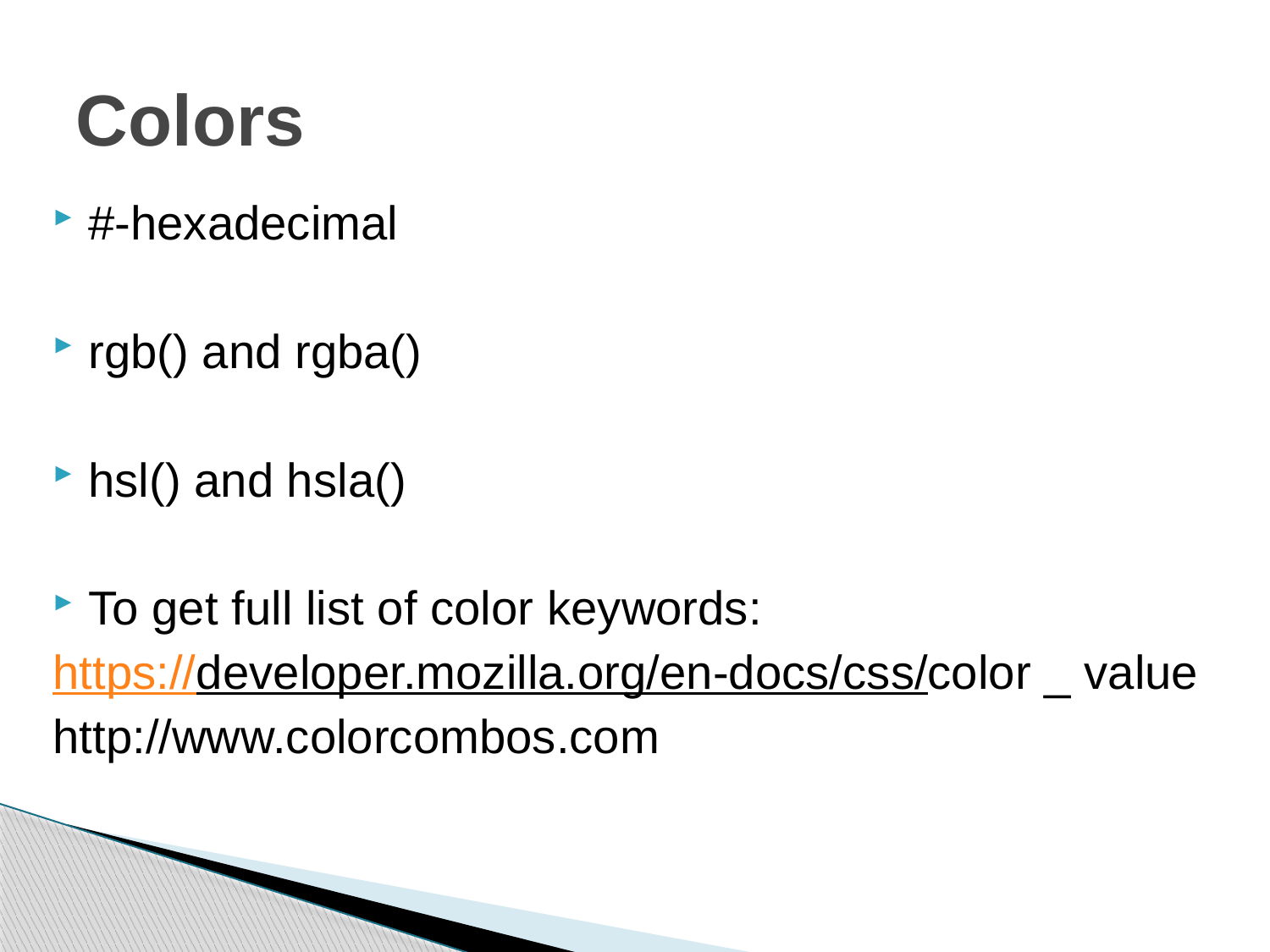

# Colors
#-hexadecimal

rgb() and rgba()

hsl() and hsla()

To get full list of color keywords:
https://developer.mozilla.org/en-docs/css/color _ value
http://www.colorcombos.com